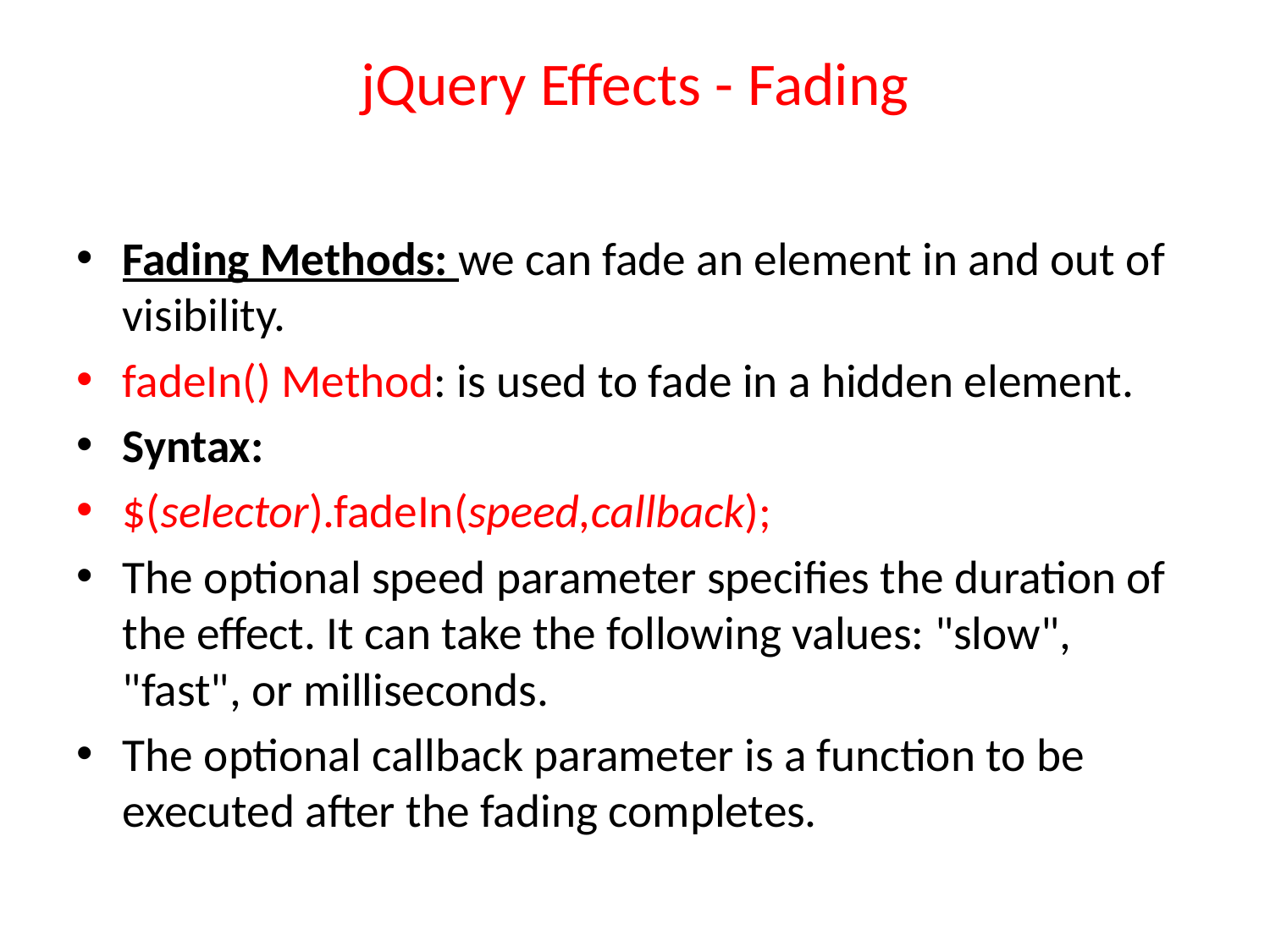

# jQuery Effects - Fading
Fading Methods: we can fade an element in and out of visibility.
fadeIn() Method: is used to fade in a hidden element.
Syntax:
$(selector).fadeIn(speed,callback);
The optional speed parameter specifies the duration of the effect. It can take the following values: "slow", "fast", or milliseconds.
The optional callback parameter is a function to be executed after the fading completes.